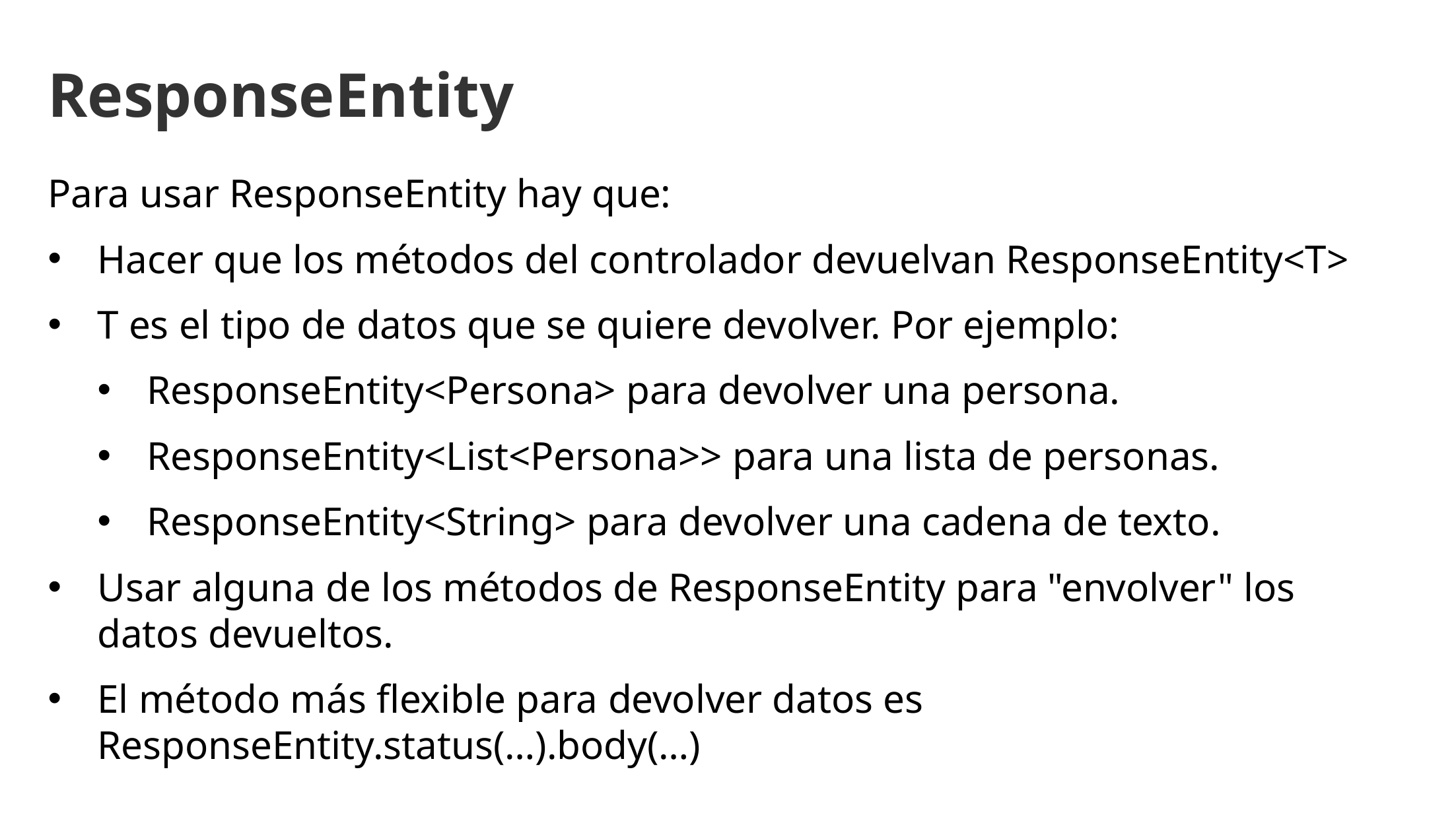

ResponseEntity
Para usar ResponseEntity hay que:
Hacer que los métodos del controlador devuelvan ResponseEntity<T>
T es el tipo de datos que se quiere devolver. Por ejemplo:
ResponseEntity<Persona> para devolver una persona.
ResponseEntity<List<Persona>> para una lista de personas.
ResponseEntity<String> para devolver una cadena de texto.
Usar alguna de los métodos de ResponseEntity para "envolver" los datos devueltos.
El método más flexible para devolver datos es ResponseEntity.status(…).body(…)